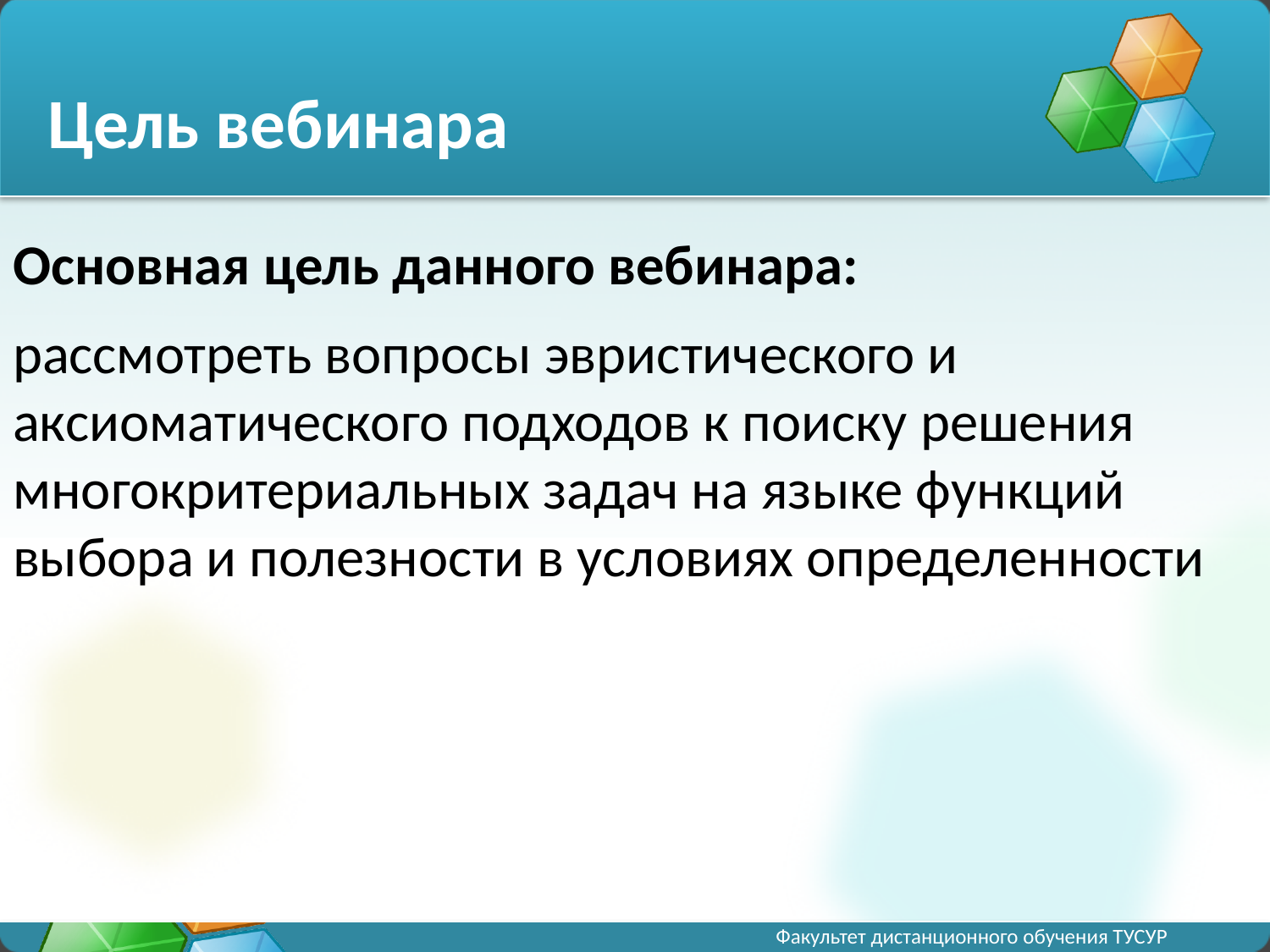

# Цель вебинара
Основная цель данного вебинара:
рассмотреть вопросы эвристического и аксиоматического подходов к поиску решения многокритериальных задач на языке функций выбора и полезности в условиях определенности